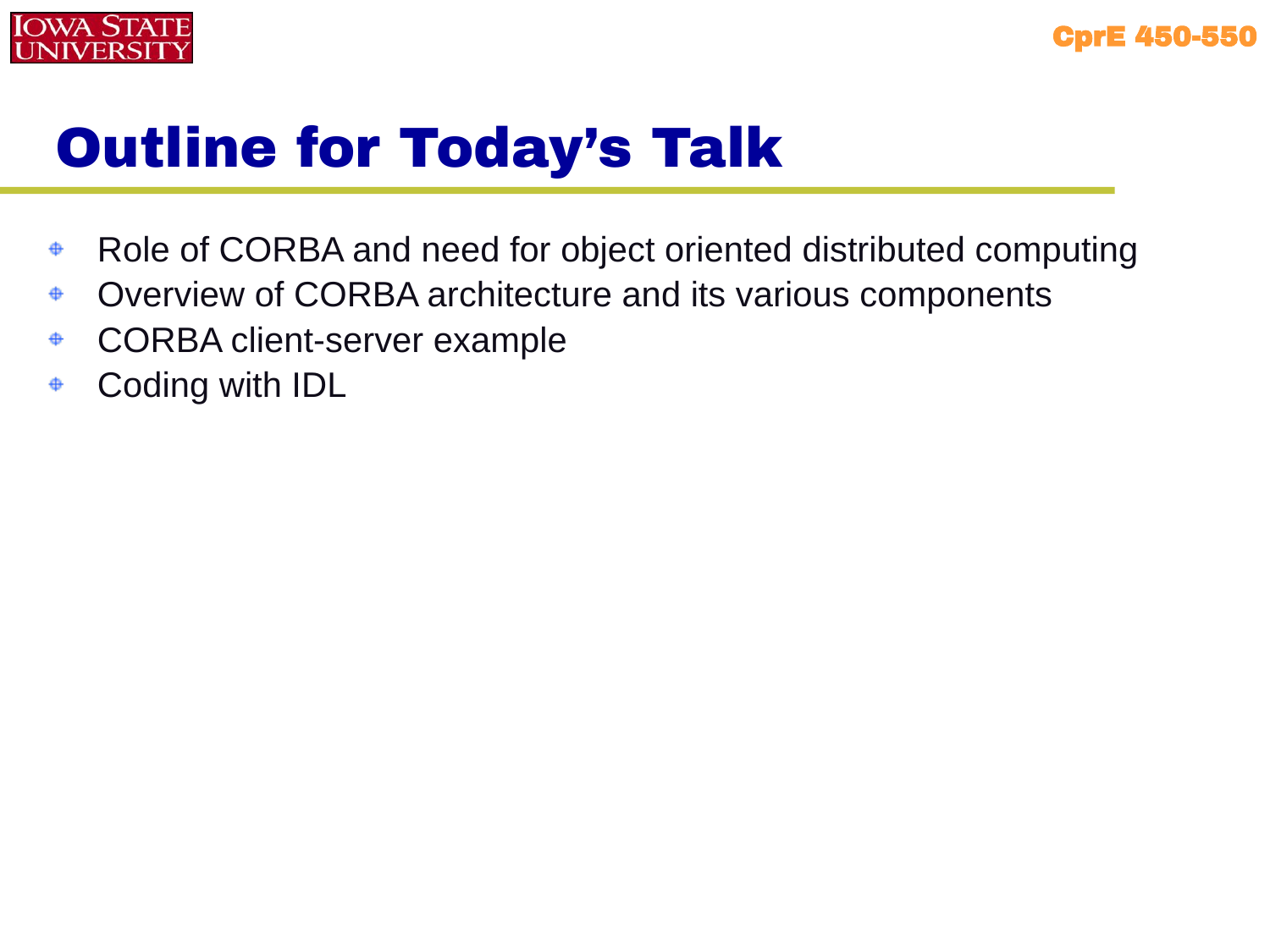

# Outline for Today’s Talk
Role of CORBA and need for object oriented distributed computing
Overview of CORBA architecture and its various components
CORBA client-server example
Coding with IDL